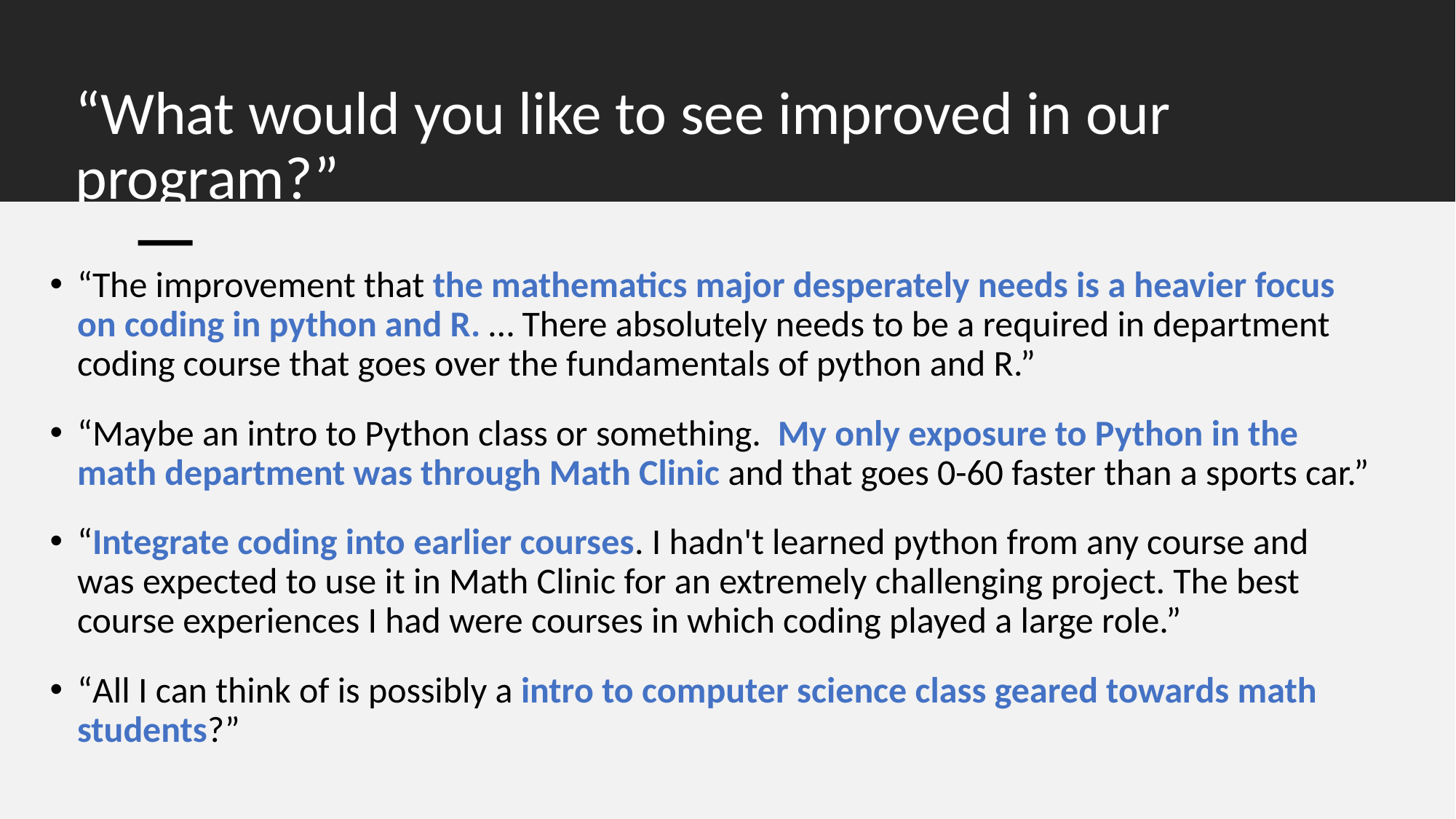

# “What would you like to see improved in our program?”

“The improvement that the mathematics major desperately needs is a heavier focus on coding in python and R. … There absolutely needs to be a required in department coding course that goes over the fundamentals of python and R.”
“Maybe an intro to Python class or something.  My only exposure to Python in the math department was through Math Clinic and that goes 0-60 faster than a sports car.”
“Integrate coding into earlier courses. I hadn't learned python from any course and was expected to use it in Math Clinic for an extremely challenging project. The best course experiences I had were courses in which coding played a large role.”
“All I can think of is possibly a intro to computer science class geared towards math students?”